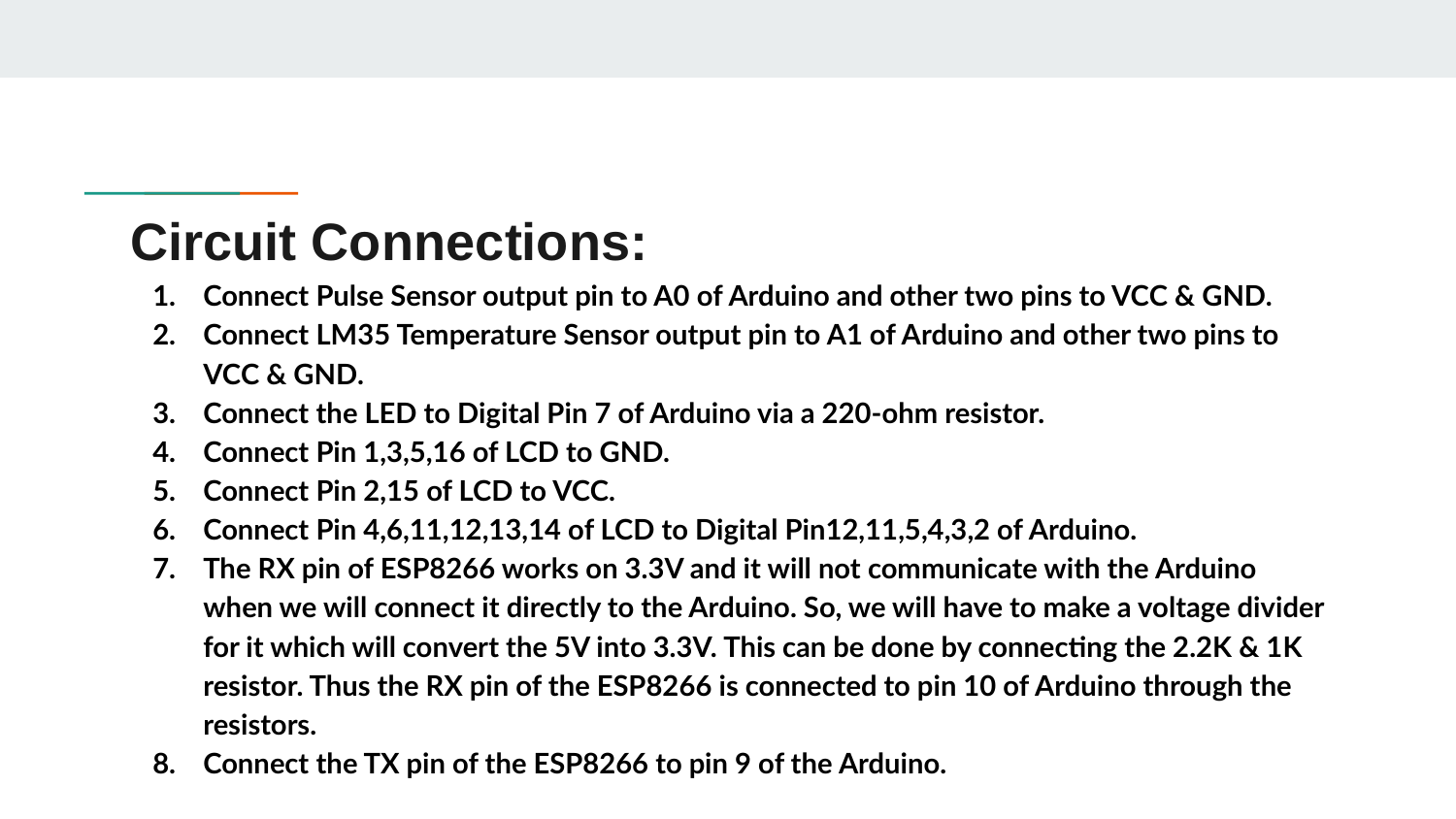

# Circuit Connections:

Connect Pulse Sensor output pin to A0 of Arduino and other two pins to VCC & GND.
Connect LM35 Temperature Sensor output pin to A1 of Arduino and other two pins to VCC & GND.
Connect the LED to Digital Pin 7 of Arduino via a 220-ohm resistor.
Connect Pin 1,3,5,16 of LCD to GND.
Connect Pin 2,15 of LCD to VCC.
Connect Pin 4,6,11,12,13,14 of LCD to Digital Pin12,11,5,4,3,2 of Arduino.
The RX pin of ESP8266 works on 3.3V and it will not communicate with the Arduino when we will connect it directly to the Arduino. So, we will have to make a voltage divider for it which will convert the 5V into 3.3V. This can be done by connecting the 2.2K & 1K resistor. Thus the RX pin of the ESP8266 is connected to pin 10 of Arduino through the resistors.
Connect the TX pin of the ESP8266 to pin 9 of the Arduino.